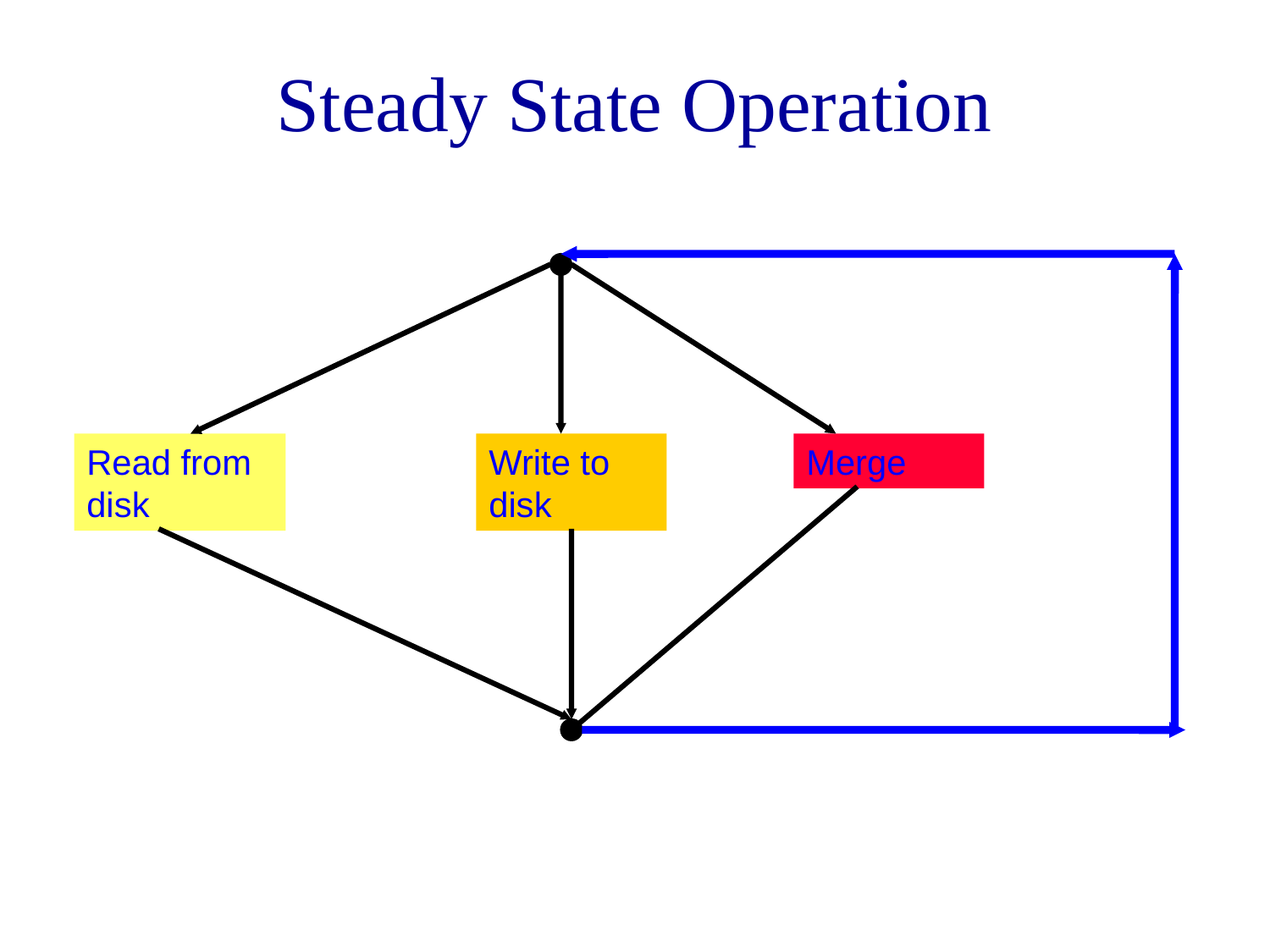

# Steady State Operation

Read from disk
Write to disk
Merge